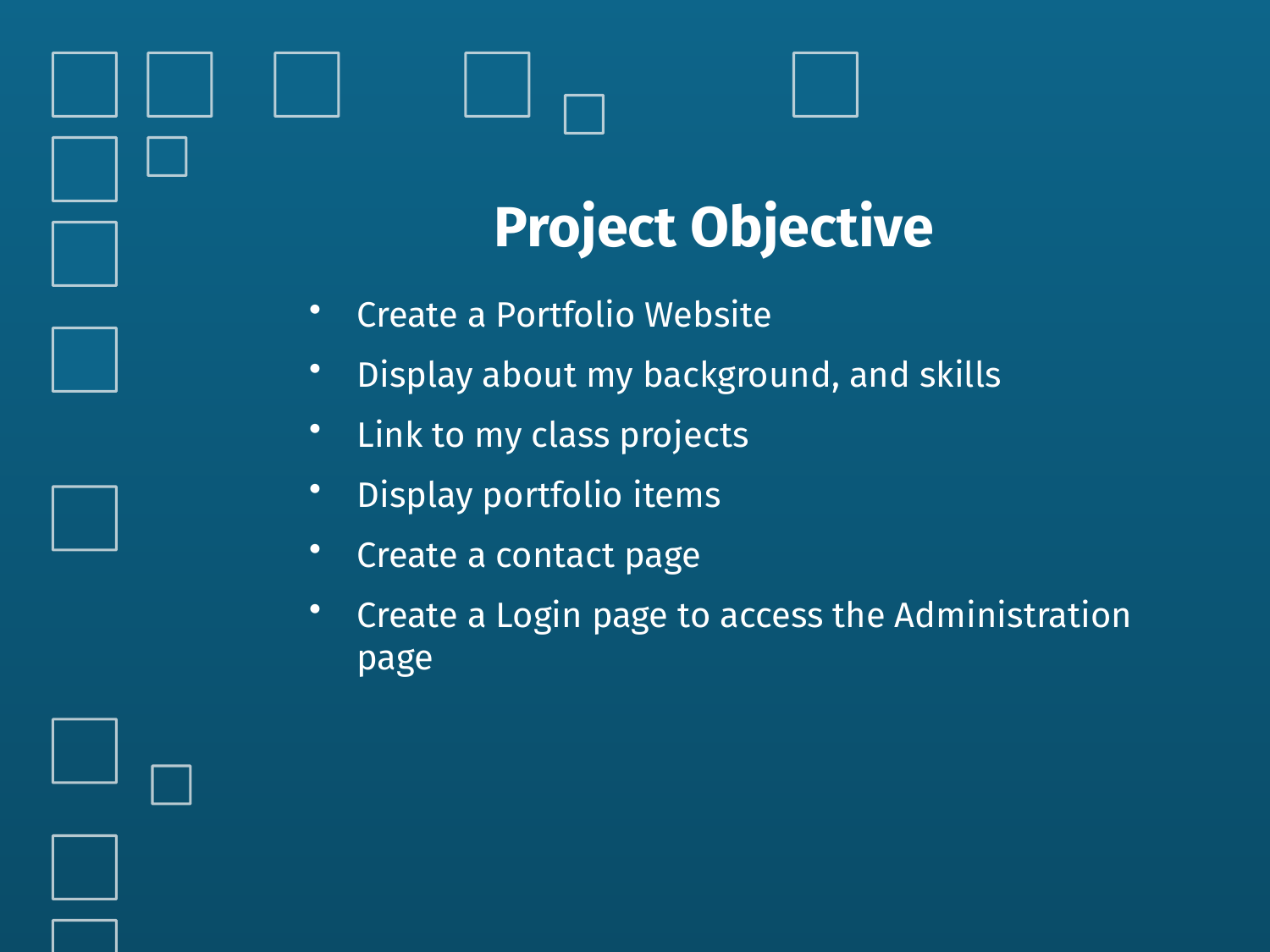

# Project Objective
Create a Portfolio Website
Display about my background, and skills
Link to my class projects
Display portfolio items
Create a contact page
Create a Login page to access the Administration page